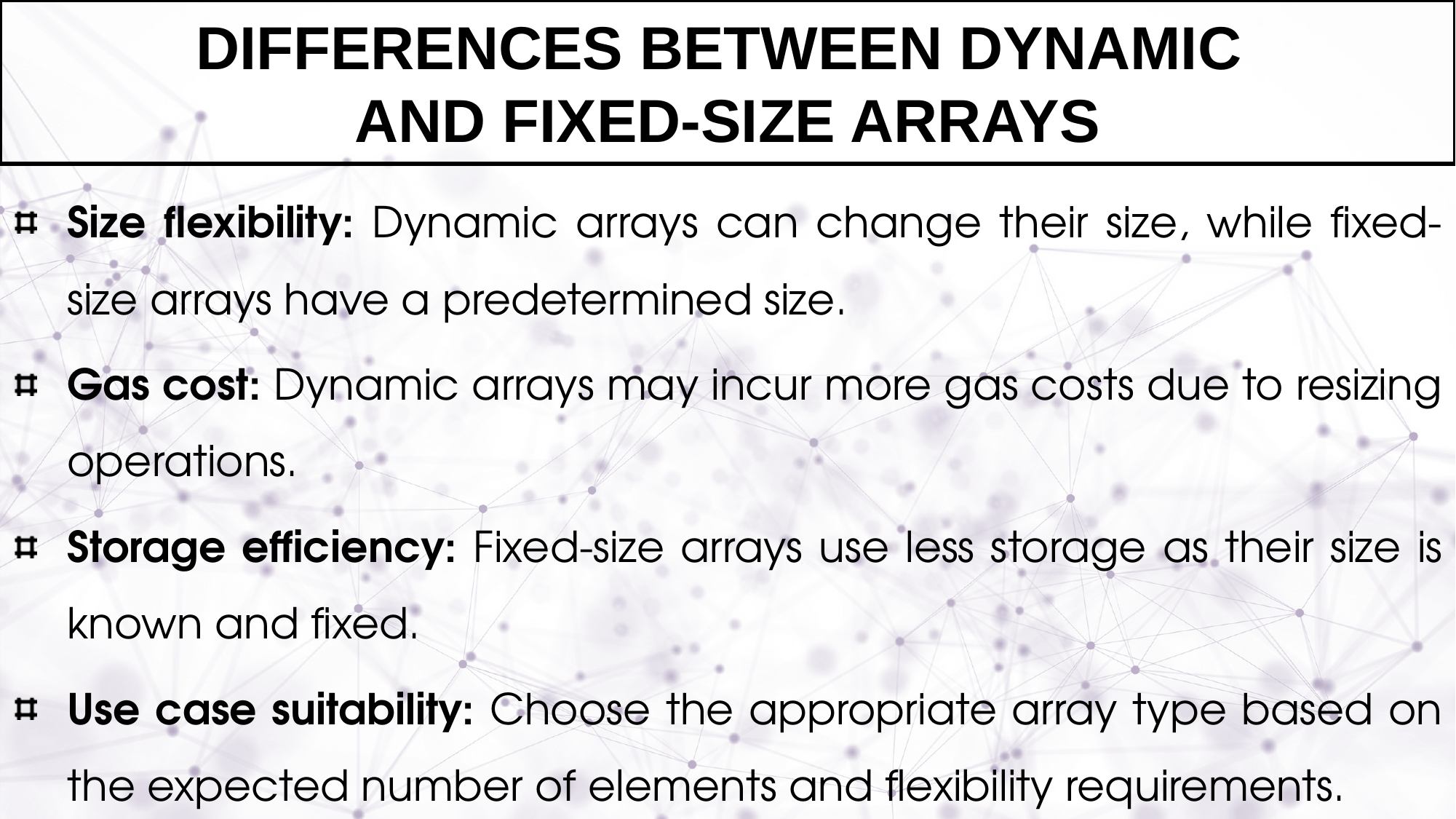

# Differences Between Dynamic and Fixed-Size Arrays
Size flexibility: Dynamic arrays can change their size, while fixed-size arrays have a predetermined size.
Gas cost: Dynamic arrays may incur more gas costs due to resizing operations.
Storage efficiency: Fixed-size arrays use less storage as their size is known and fixed.
Use case suitability: Choose the appropriate array type based on the expected number of elements and flexibility requirements.